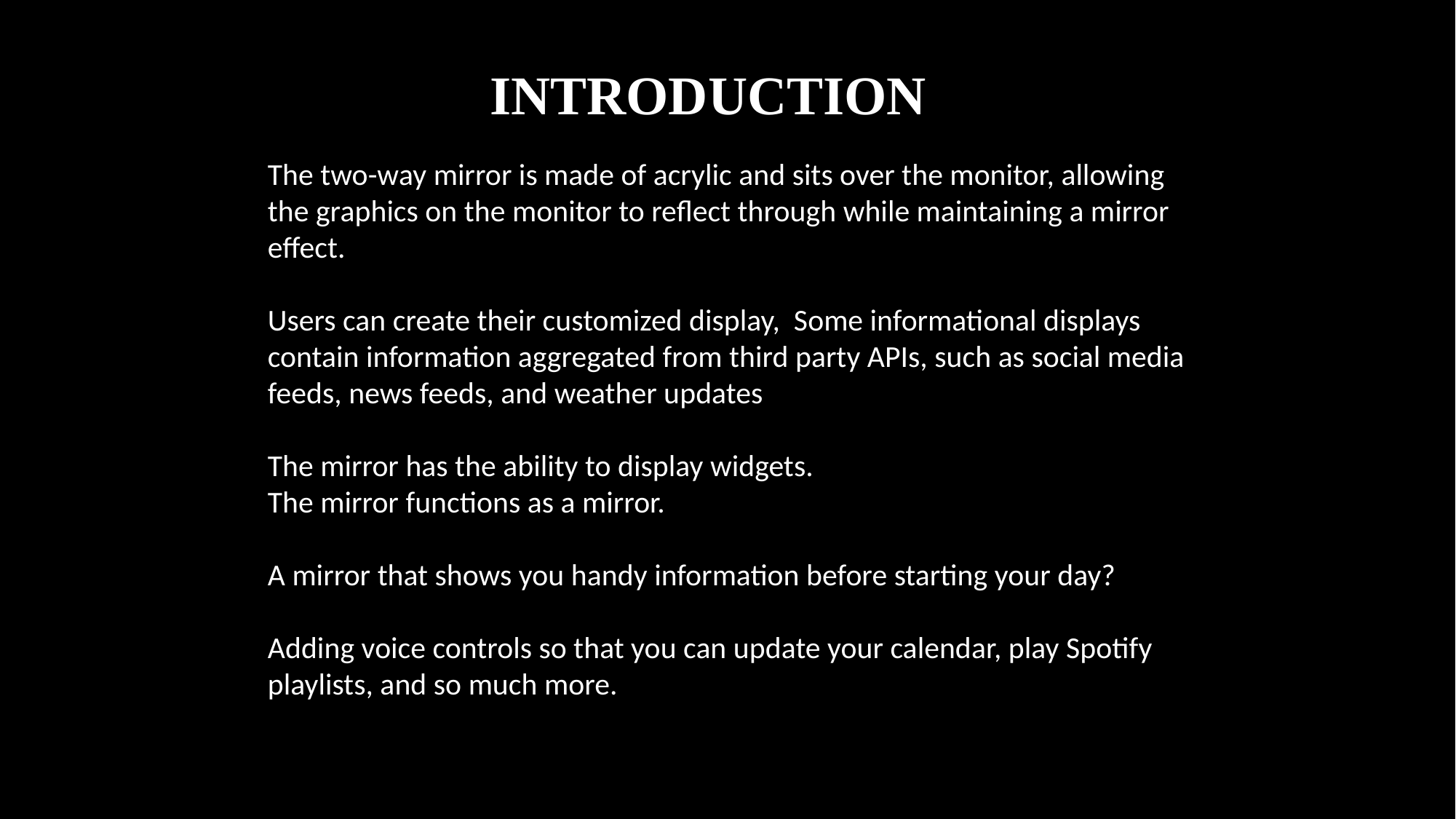

INTRODUCTION
The two-way mirror is made of acrylic and sits over the monitor, allowing the graphics on the monitor to reflect through while maintaining a mirror effect.

Users can create their customized display,  Some informational displays contain information aggregated from third party APIs, such as social media feeds, news feeds, and weather updates

The mirror has the ability to display widgets.
The mirror functions as a mirror.

A mirror that shows you handy information before starting your day?

Adding voice controls so that you can update your calendar, play Spotify playlists, and so much more.